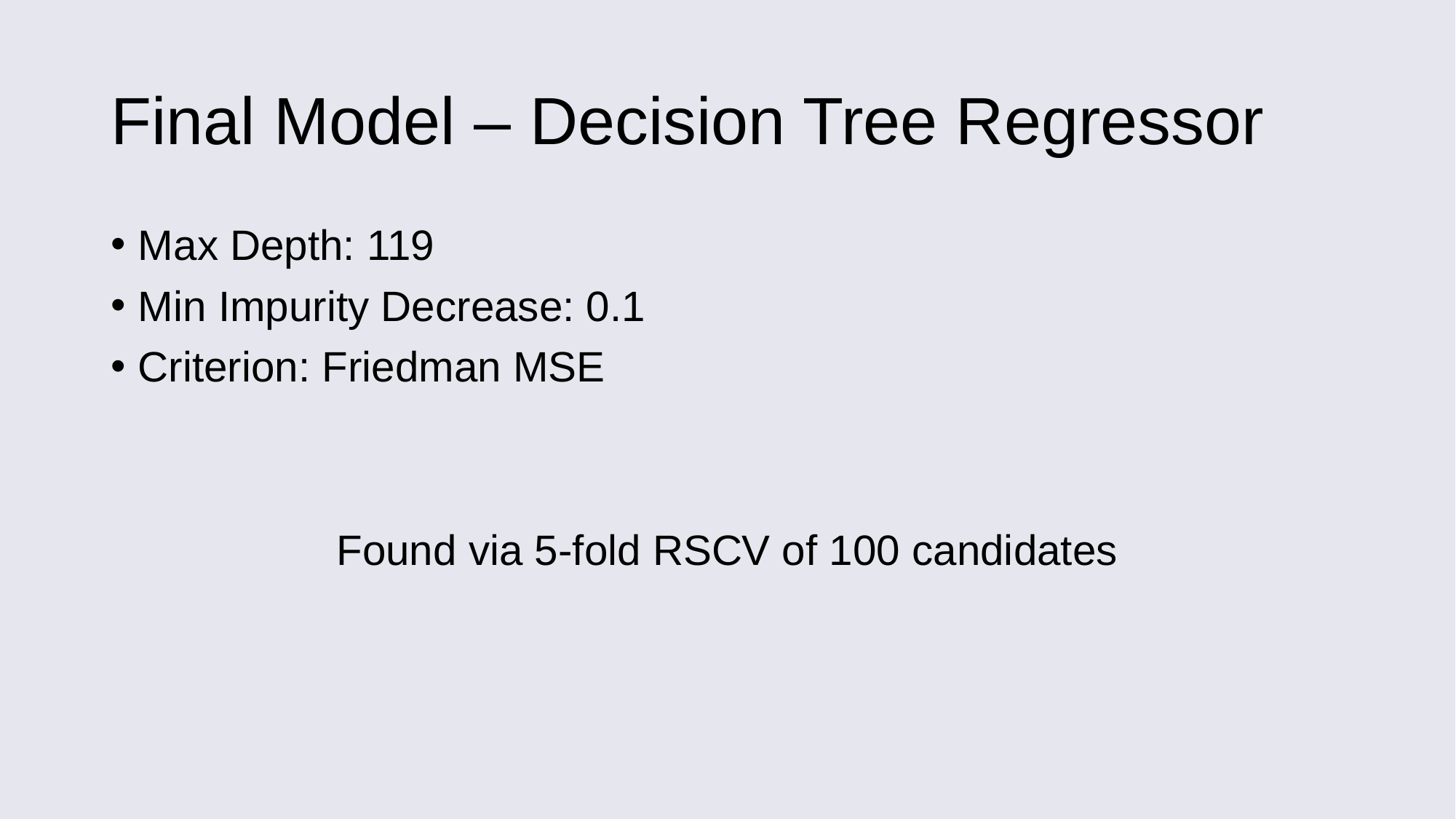

# Final Model – Decision Tree Regressor
Max Depth: 119
Min Impurity Decrease: 0.1
Criterion: Friedman MSE

Found via 5-fold RSCV of 100 candidates